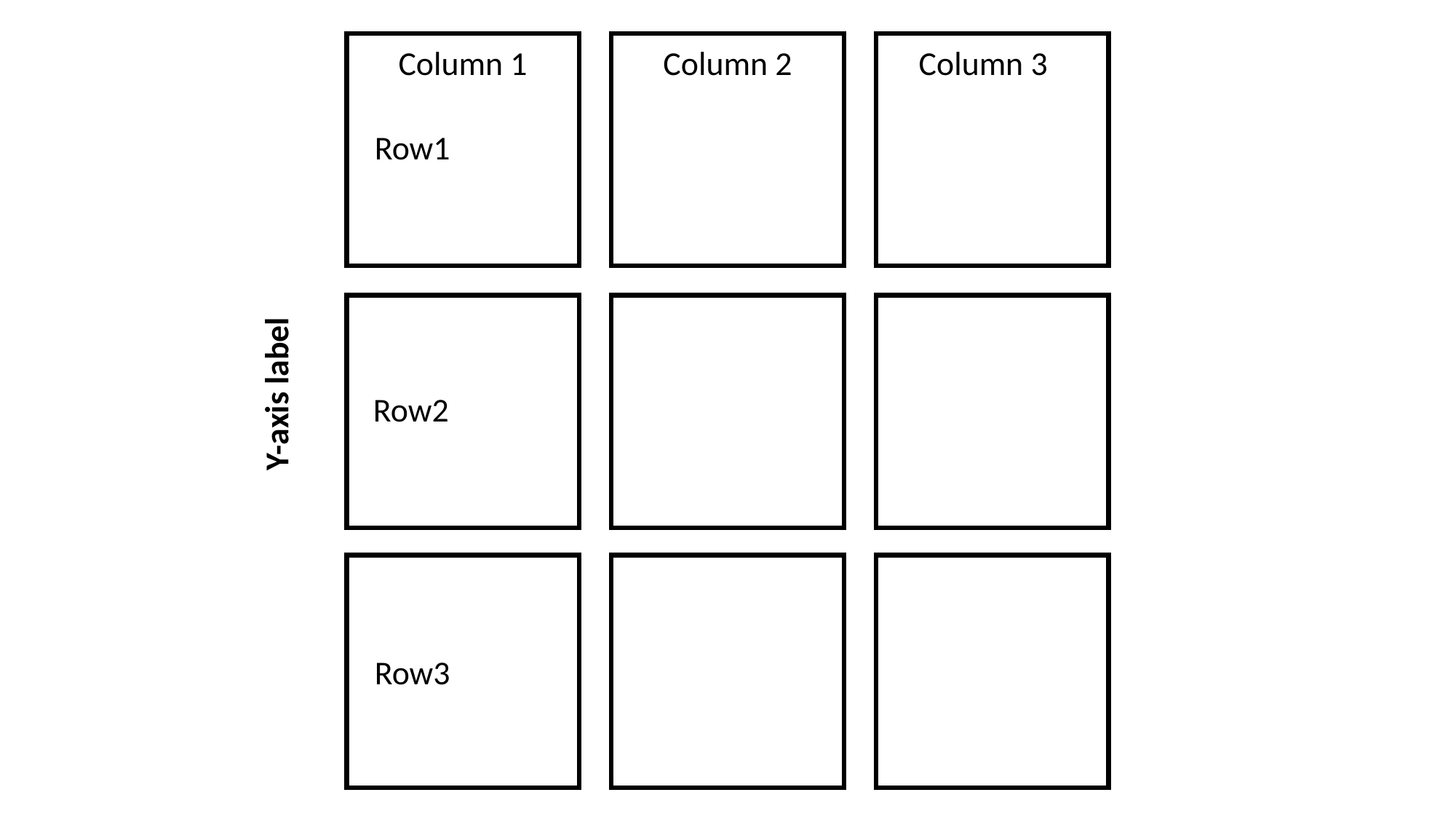

Graph title

Column 3
Column 1
Column 2
Row1
Y-axis label
Row2
Row3
X-axis label